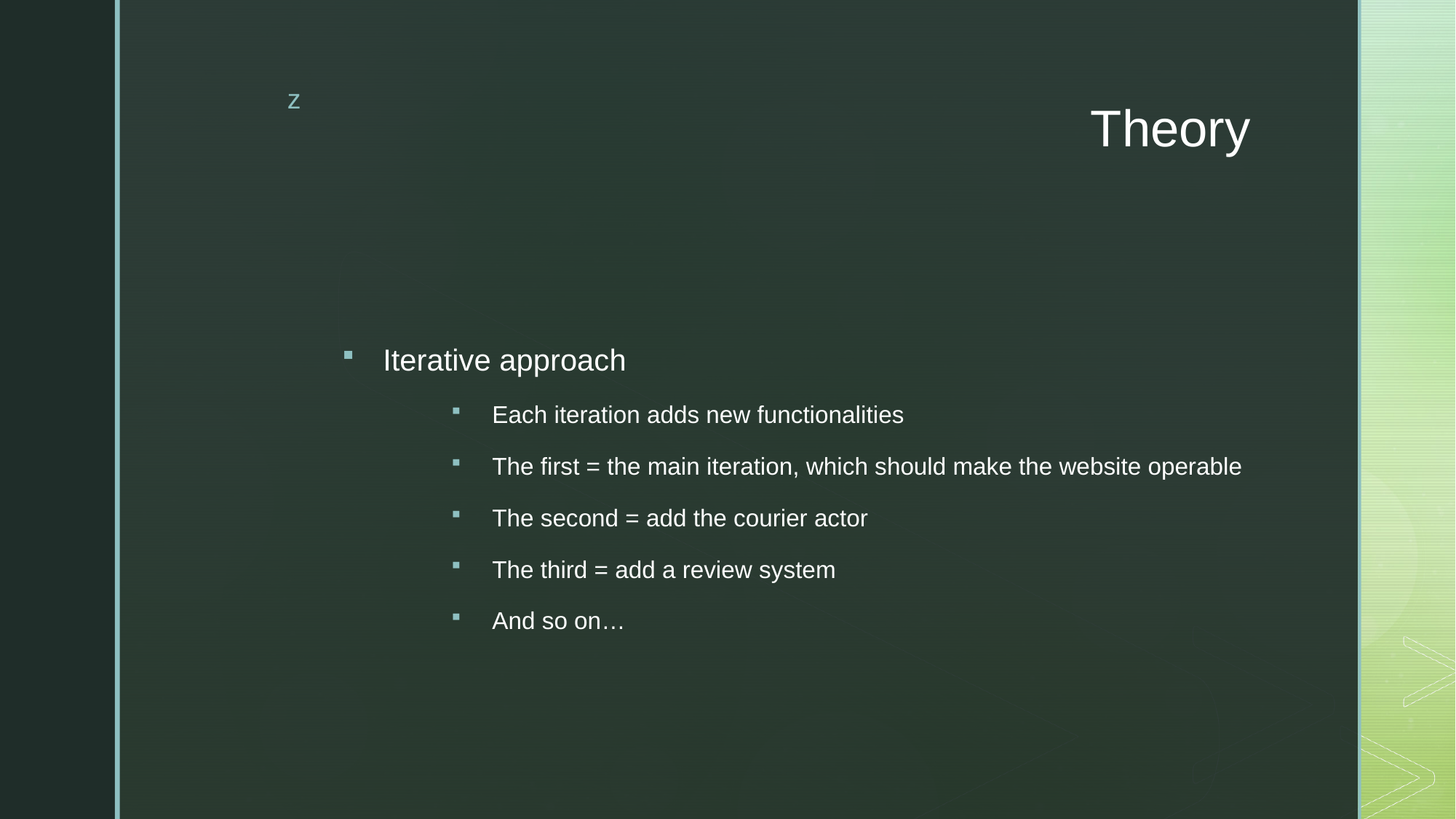

# Theory
Iterative approach
Each iteration adds new functionalities
The first = the main iteration, which should make the website operable
The second = add the courier actor
The third = add a review system
And so on…